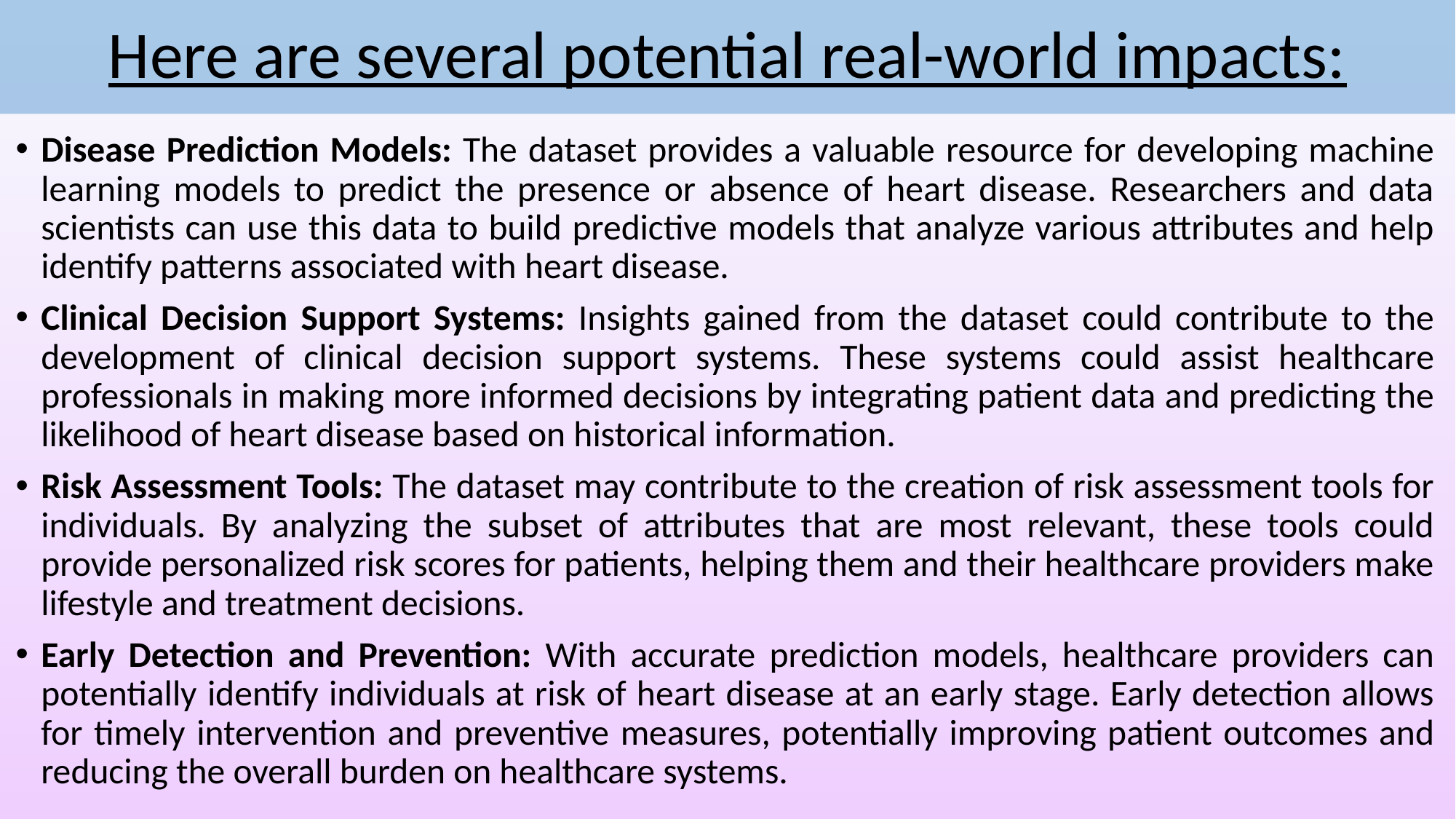

# Here are several potential real-world impacts:
Disease Prediction Models: The dataset provides a valuable resource for developing machine learning models to predict the presence or absence of heart disease. Researchers and data scientists can use this data to build predictive models that analyze various attributes and help identify patterns associated with heart disease.
Clinical Decision Support Systems: Insights gained from the dataset could contribute to the development of clinical decision support systems. These systems could assist healthcare professionals in making more informed decisions by integrating patient data and predicting the likelihood of heart disease based on historical information.
Risk Assessment Tools: The dataset may contribute to the creation of risk assessment tools for individuals. By analyzing the subset of attributes that are most relevant, these tools could provide personalized risk scores for patients, helping them and their healthcare providers make lifestyle and treatment decisions.
Early Detection and Prevention: With accurate prediction models, healthcare providers can potentially identify individuals at risk of heart disease at an early stage. Early detection allows for timely intervention and preventive measures, potentially improving patient outcomes and reducing the overall burden on healthcare systems.